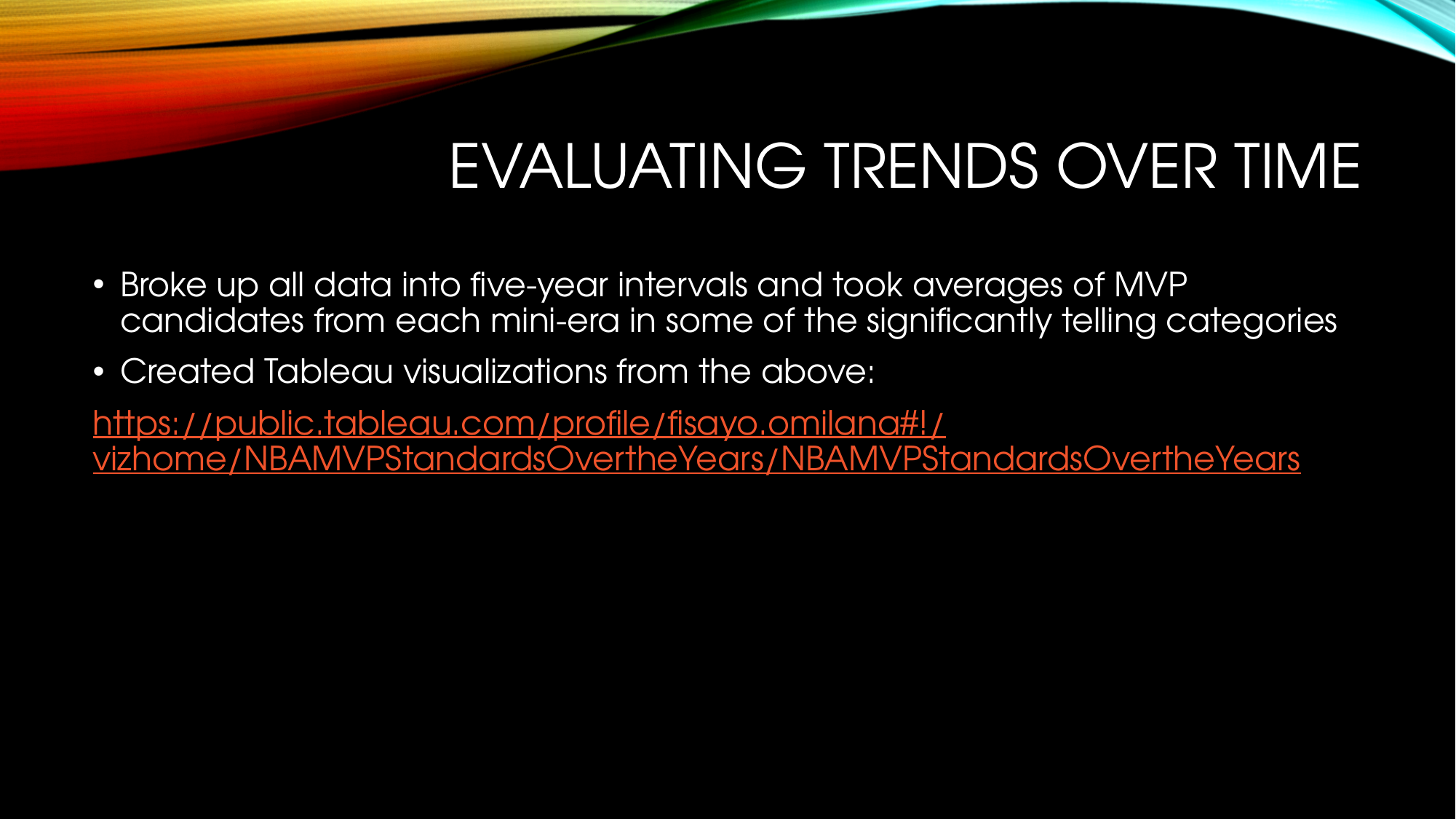

# Evaluating trends over time
Broke up all data into five-year intervals and took averages of MVP candidates from each mini-era in some of the significantly telling categories
Created Tableau visualizations from the above:
https://public.tableau.com/profile/fisayo.omilana#!/vizhome/NBAMVPStandardsOvertheYears/NBAMVPStandardsOvertheYears